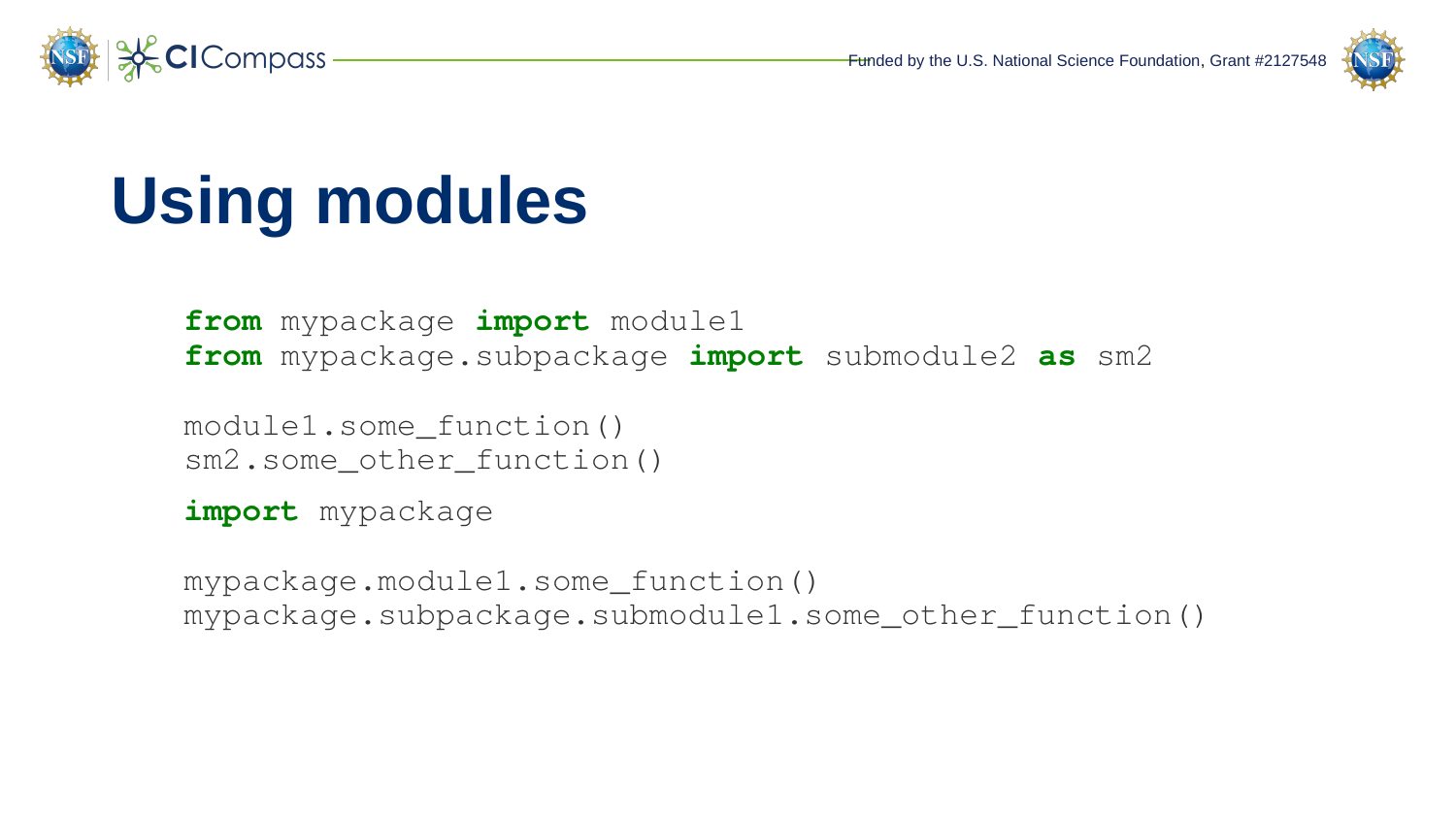

# Using modules
from mypackage import module1
from mypackage.subpackage import submodule2 as sm2
module1.some_function()
sm2.some_other_function()
import mypackage
mypackage.module1.some_function()
mypackage.subpackage.submodule1.some_other_function()